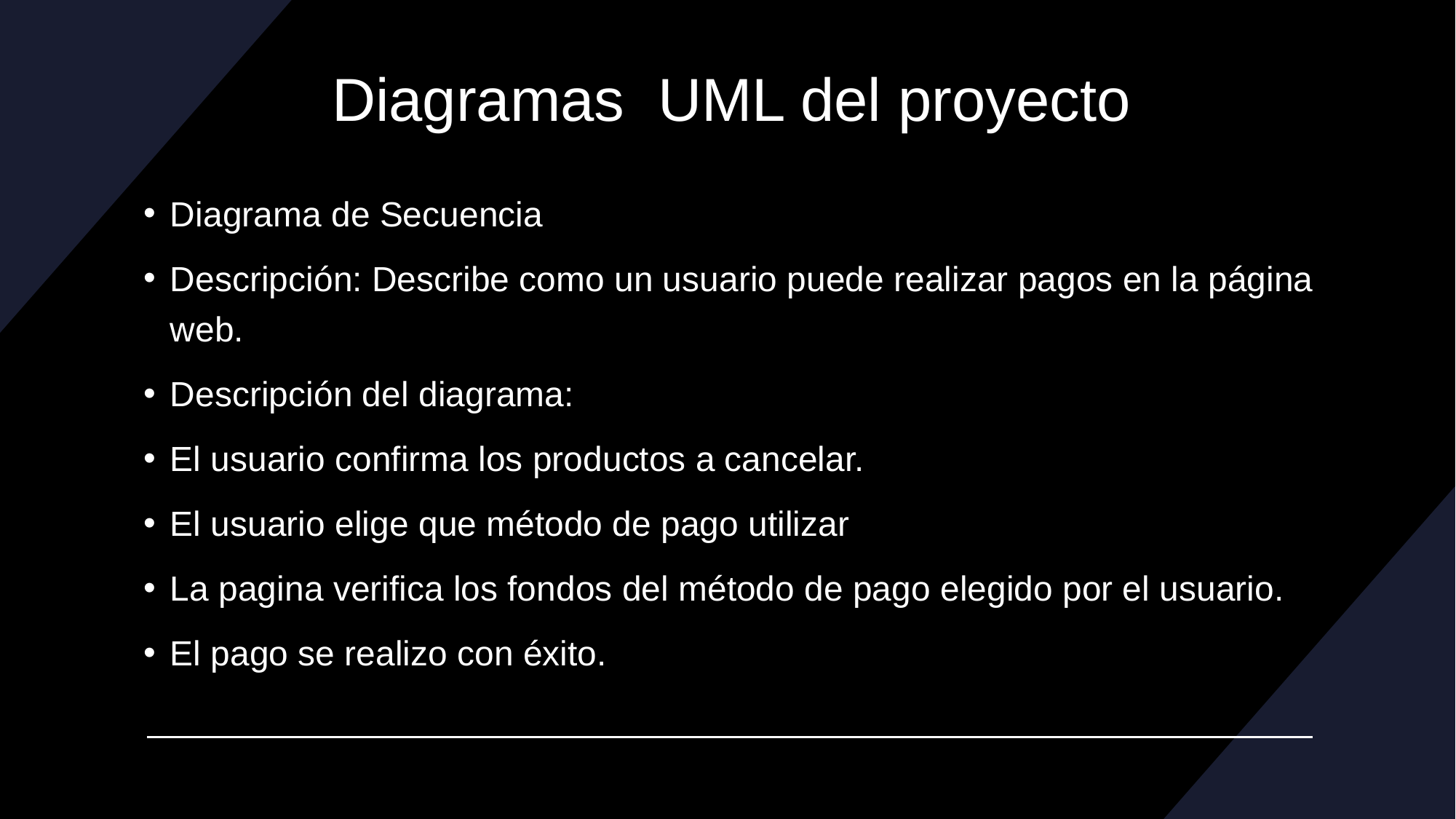

# Diagramas  UML del proyecto
Diagrama de Secuencia
Descripción: Describe como un usuario puede realizar pagos en la página web.
Descripción del diagrama:
El usuario confirma los productos a cancelar.
El usuario elige que método de pago utilizar
La pagina verifica los fondos del método de pago elegido por el usuario.
El pago se realizo con éxito.